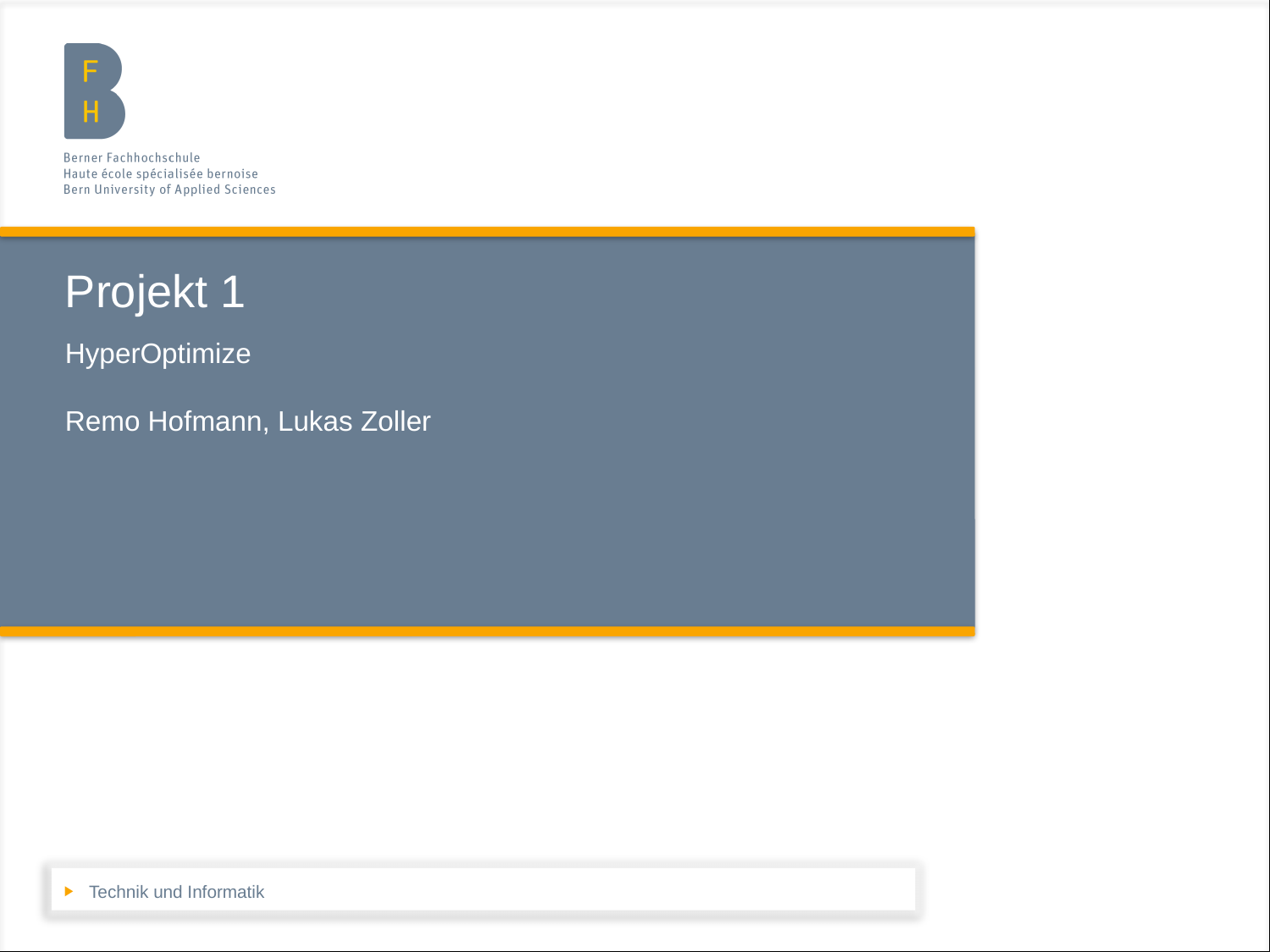

# Projekt 1
HyperOptimize

Remo Hofmann, Lukas Zoller
Technik und Informatik